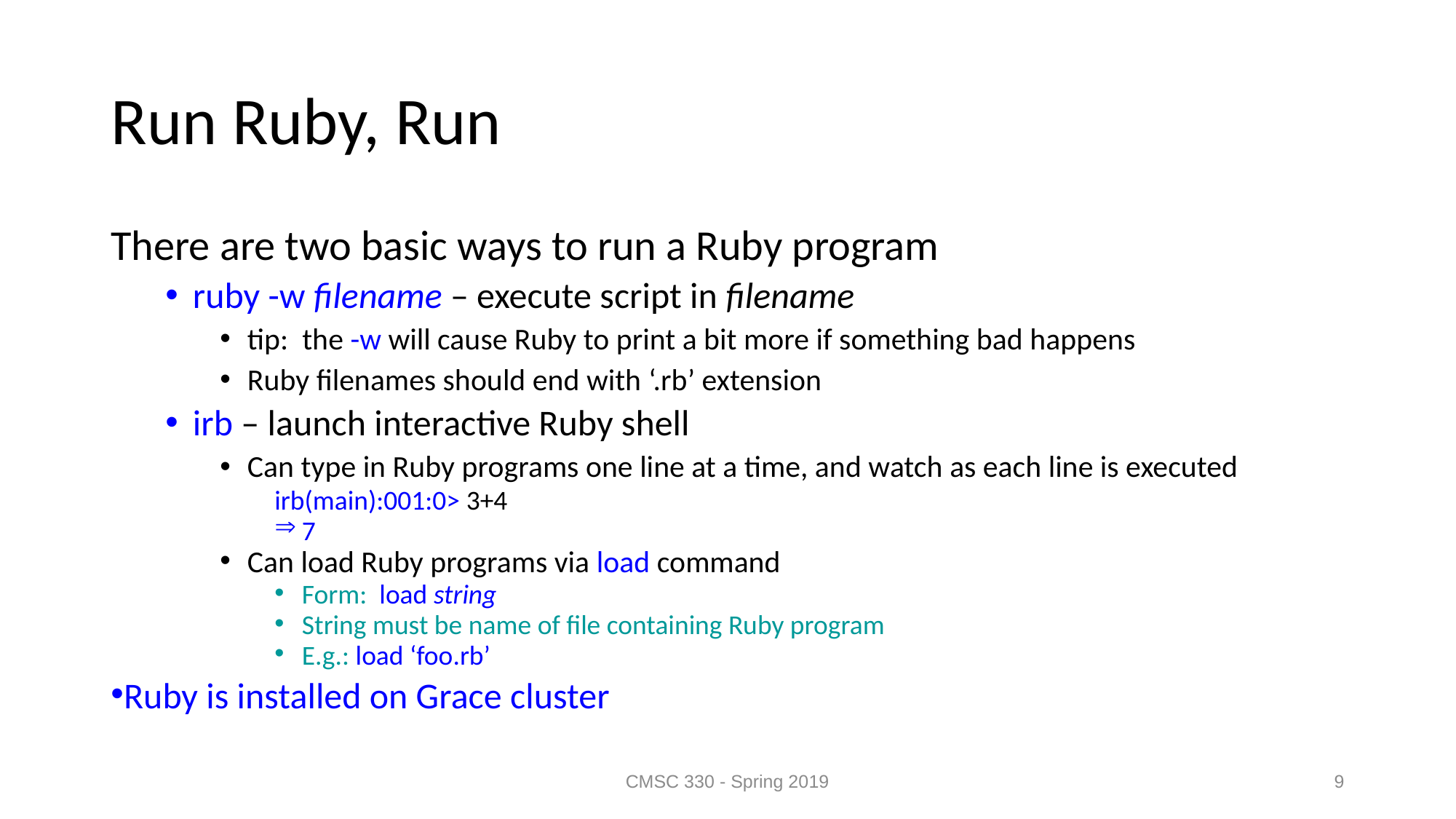

# Run Ruby, Run
There are two basic ways to run a Ruby program
ruby -w filename – execute script in filename
tip:  the -w will cause Ruby to print a bit more if something bad happens
Ruby filenames should end with ‘.rb’ extension
irb – launch interactive Ruby shell
Can type in Ruby programs one line at a time, and watch as each line is executed
irb(main):001:0> 3+4
7
Can load Ruby programs via load command
Form:  load string
String must be name of file containing Ruby program
E.g.: load ‘foo.rb’
Ruby is installed on Grace cluster
CMSC 330 - Spring 2019
9